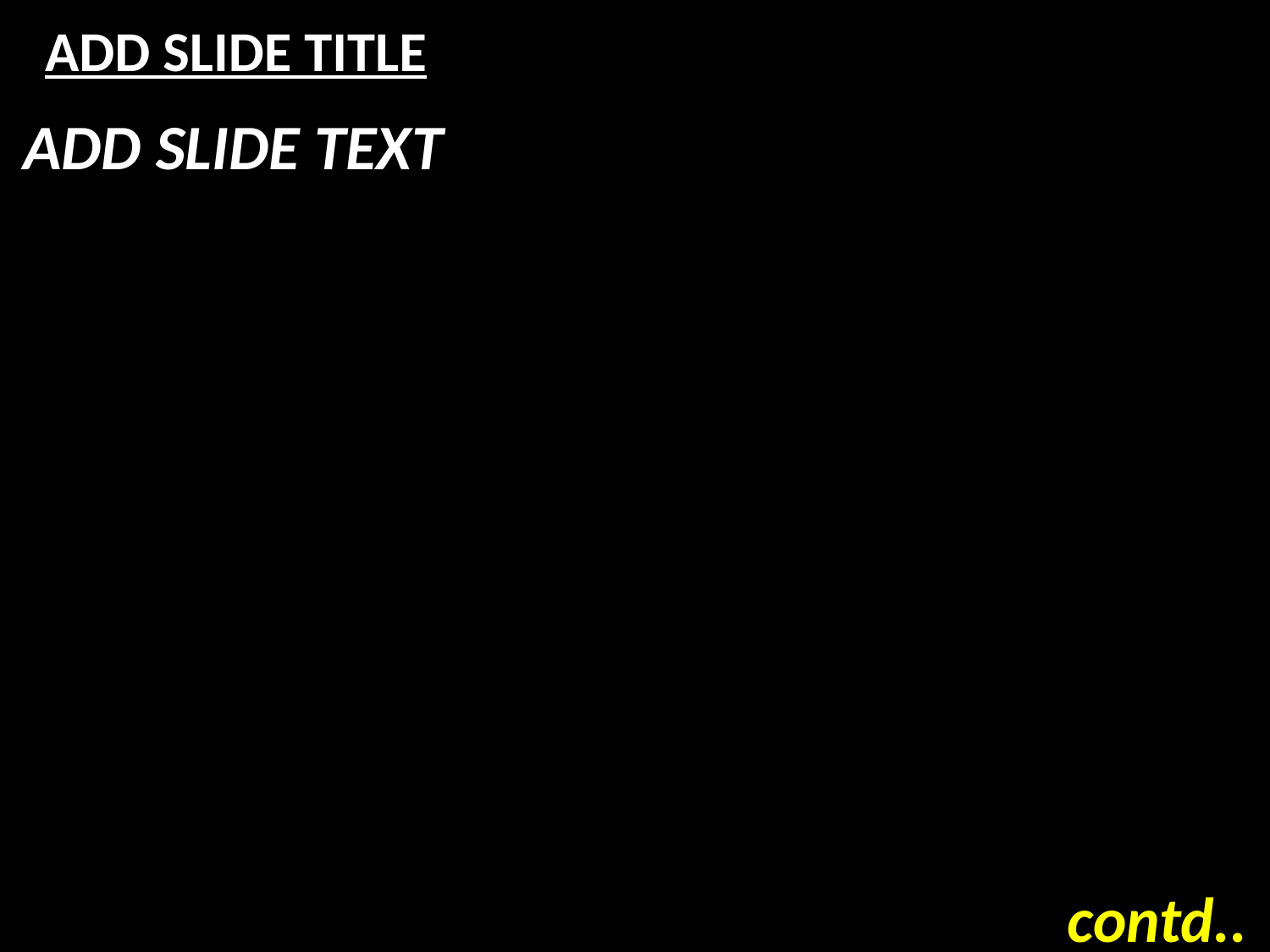

# ADD SLIDE TITLE
ADD SLIDE TEXT
contd..